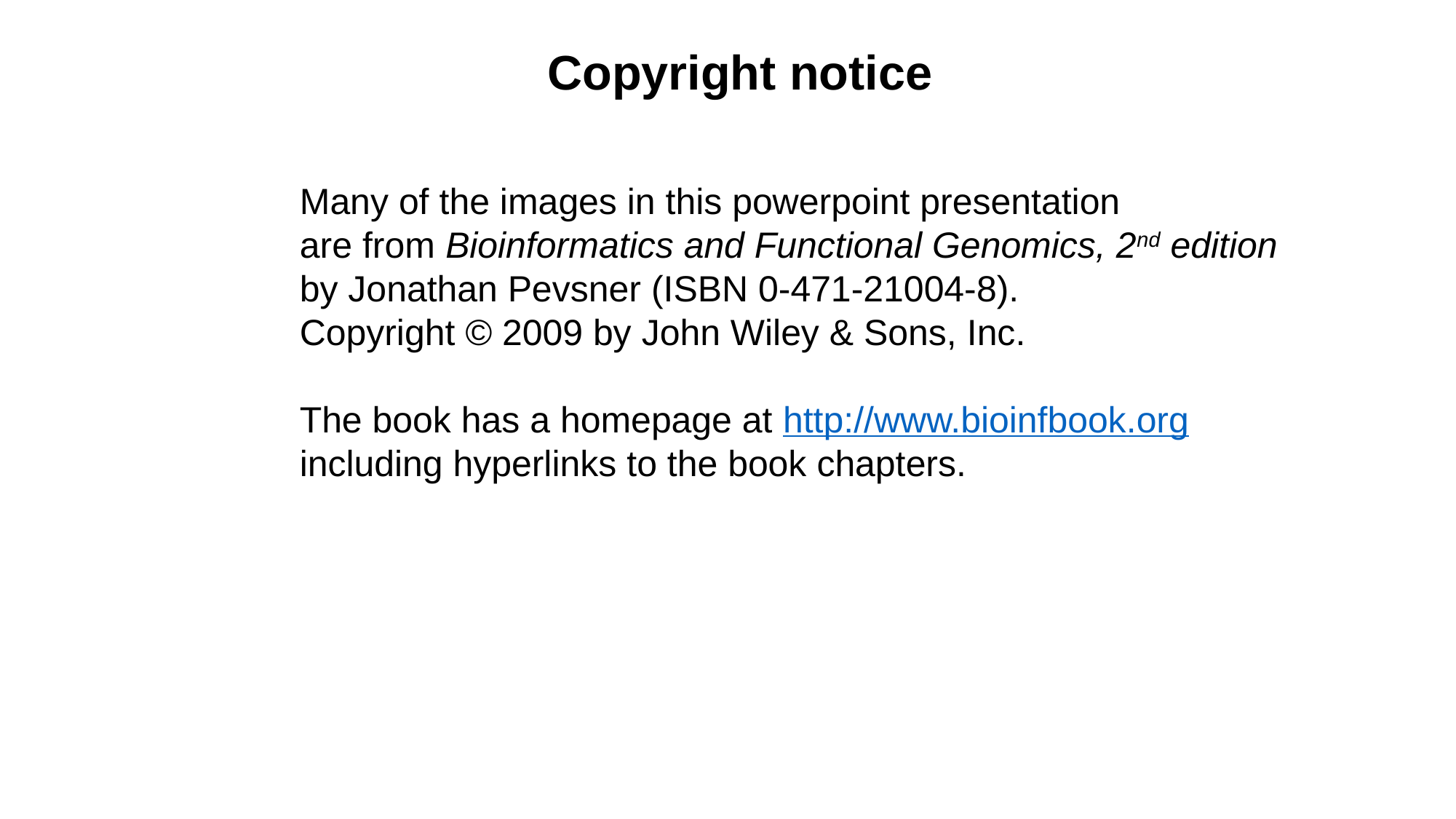

Copyright notice
Many of the images in this powerpoint presentation
are from Bioinformatics and Functional Genomics, 2nd edition
by Jonathan Pevsner (ISBN 0-471-21004-8).
Copyright © 2009 by John Wiley & Sons, Inc.

The book has a homepage at http://www.bioinfbook.org
including hyperlinks to the book chapters.